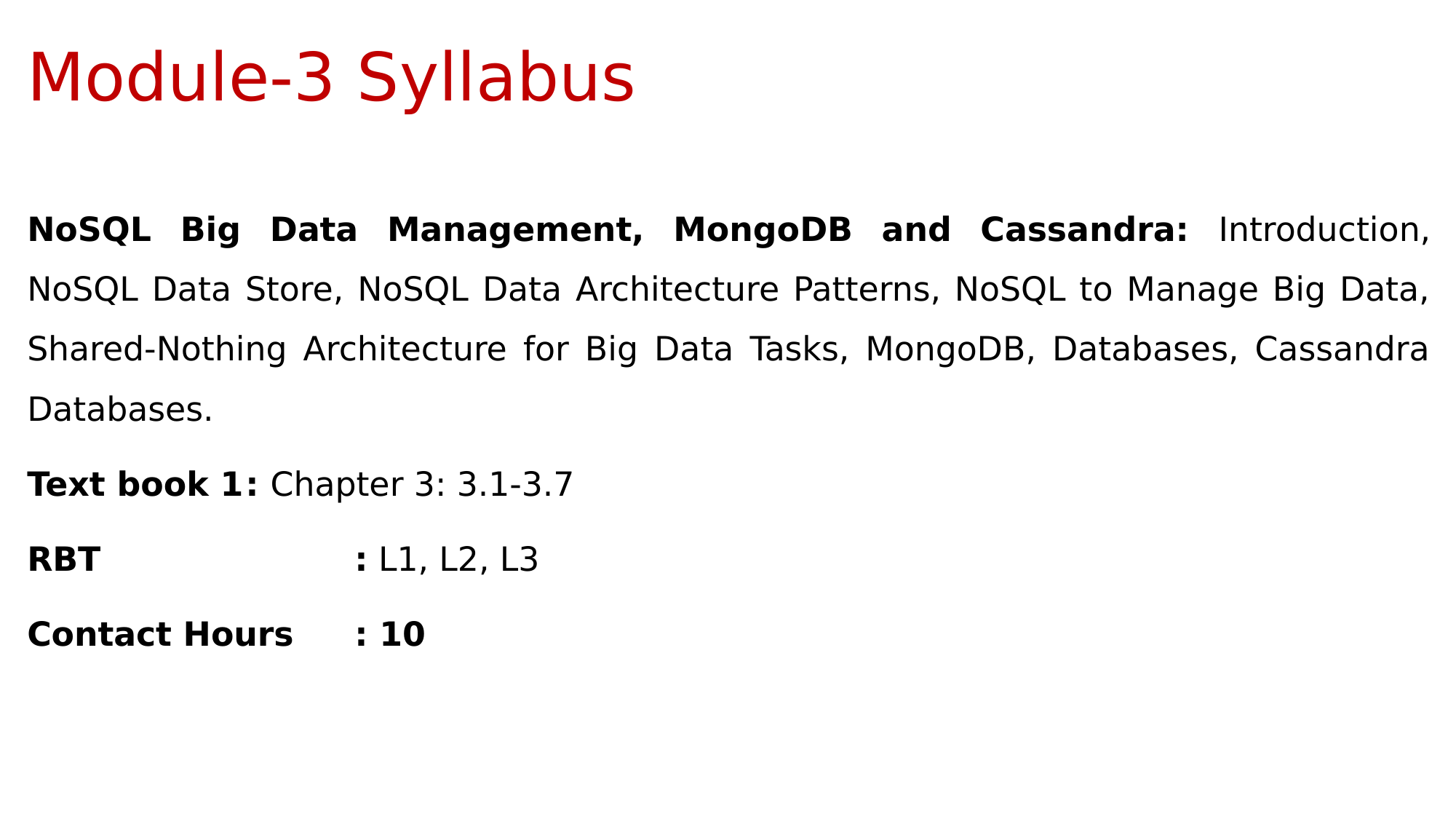

# Module-3 Syllabus
NoSQL Big Data Management, MongoDB and Cassandra: Introduction, NoSQL Data Store, NoSQL Data Architecture Patterns, NoSQL to Manage Big Data, Shared-Nothing Architecture for Big Data Tasks, MongoDB, Databases, Cassandra Databases.
Text book 1	: Chapter 3: 3.1-3.7
RBT			: L1, L2, L3
Contact Hours	: 10